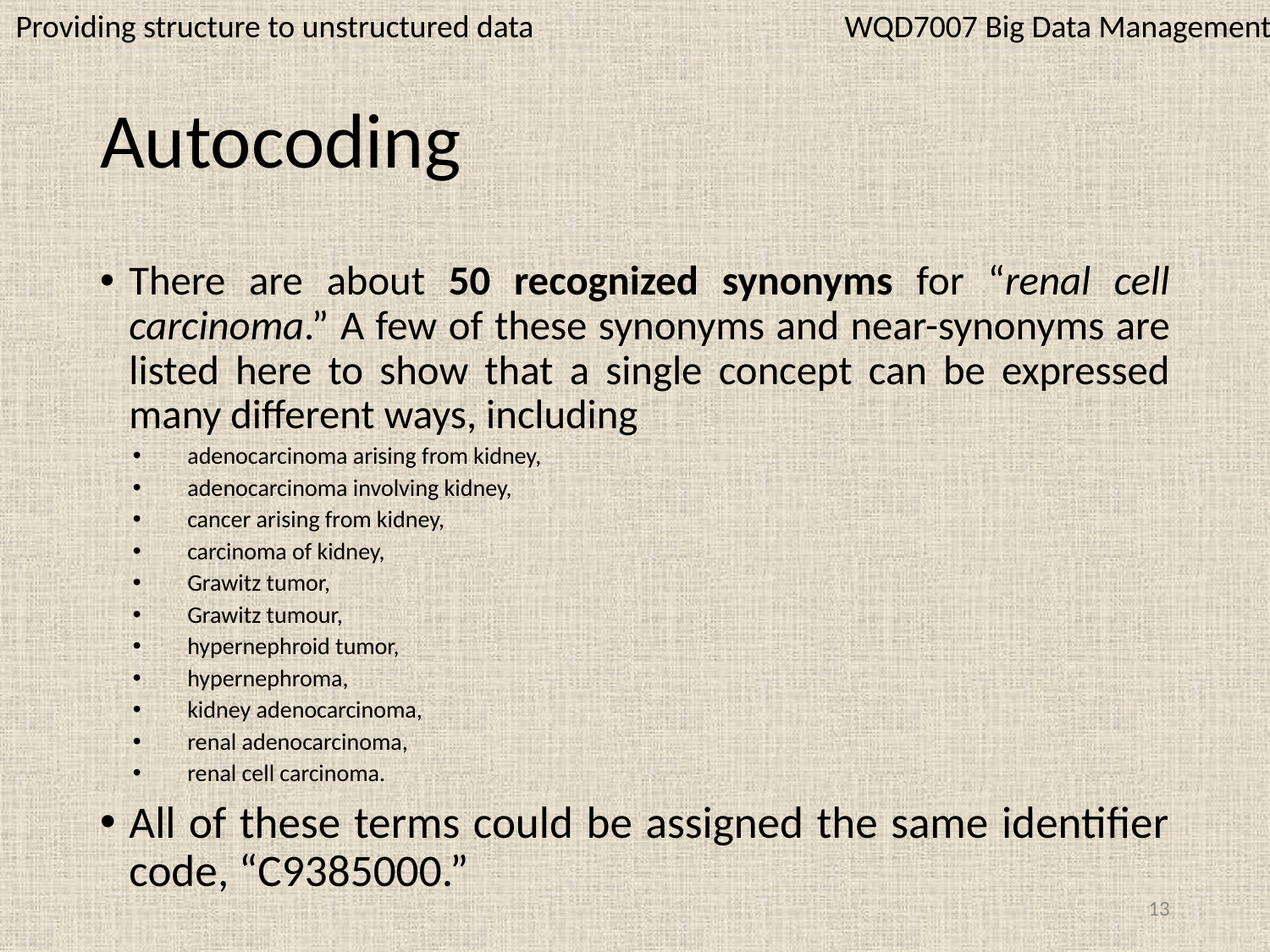

WQD7007 Big Data Management
Providing structure to unstructured data
# Autocoding
There are about 50 recognized synonyms for “renal cell carcinoma.” A few of these synonyms and near-synonyms are listed here to show that a single concept can be expressed many different ways, including
adenocarcinoma arising from kidney,
adenocarcinoma involving kidney,
cancer arising from kidney,
carcinoma of kidney,
Grawitz tumor,
Grawitz tumour,
hypernephroid tumor,
hypernephroma,
kidney adenocarcinoma,
renal adenocarcinoma,
renal cell carcinoma.
All of these terms could be assigned the same identifier code, “C9385000.”

13